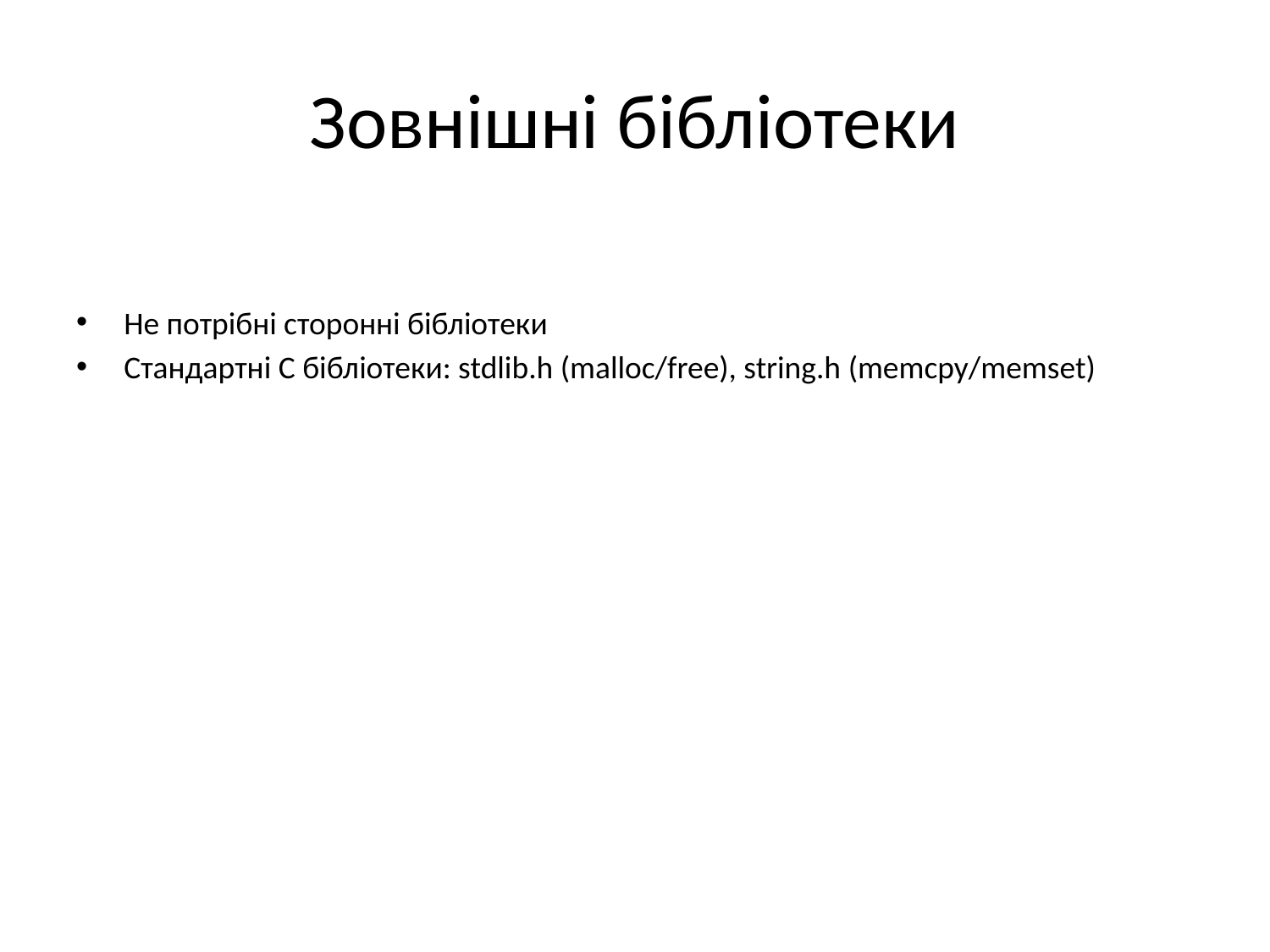

# Зовнішні бібліотеки

Не потрібні сторонні бібліотеки
Стандартні C бібліотеки: stdlib.h (malloc/free), string.h (memcpy/memset)